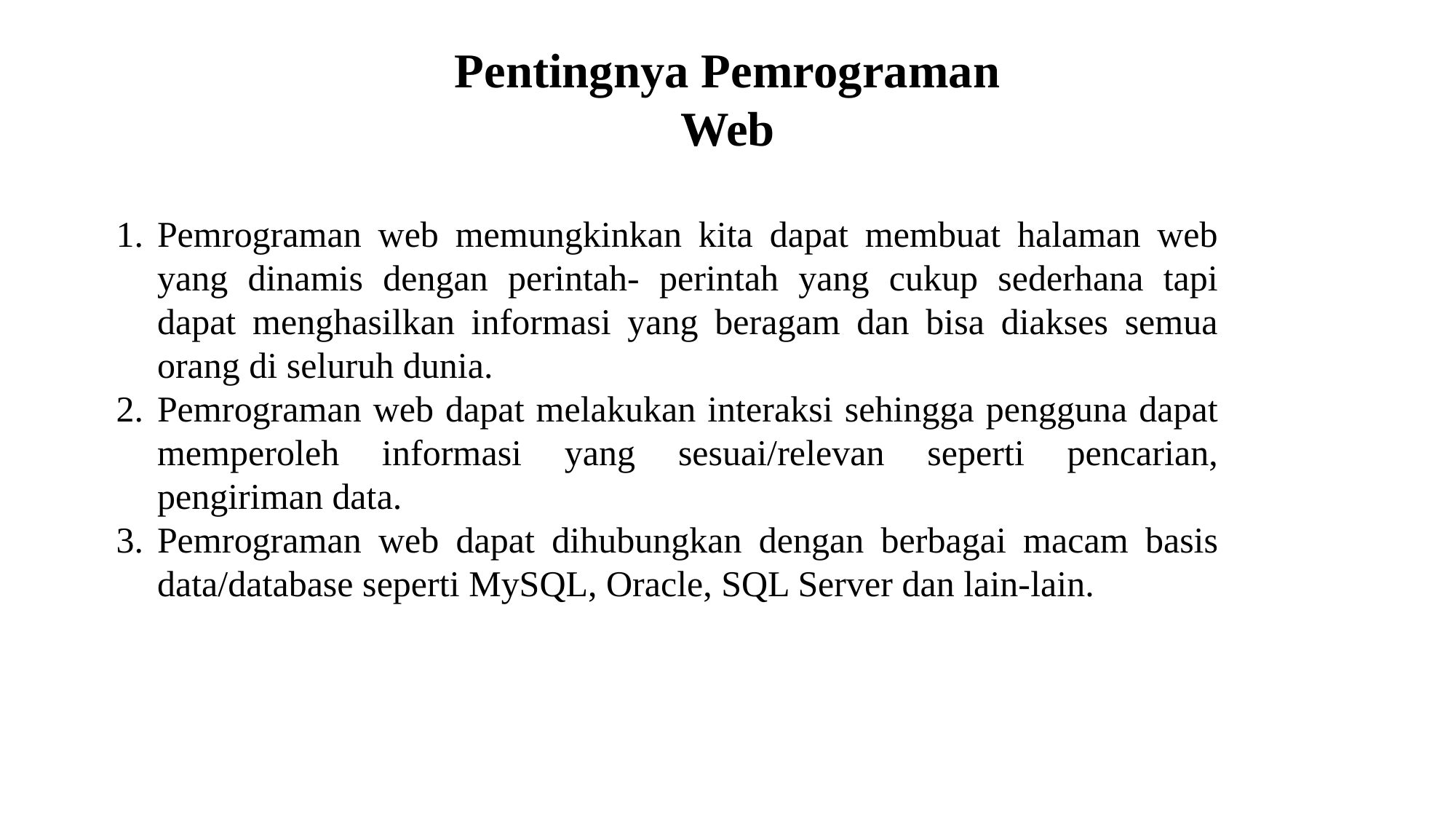

Pentingnya Pemrograman Web
Pemrograman web memungkinkan kita dapat membuat halaman web yang dinamis dengan perintah- perintah yang cukup sederhana tapi dapat menghasilkan informasi yang beragam dan bisa diakses semua orang di seluruh dunia.
Pemrograman web dapat melakukan interaksi sehingga pengguna dapat memperoleh informasi yang sesuai/relevan seperti pencarian, pengiriman data.
Pemrograman web dapat dihubungkan dengan berbagai macam basis data/database seperti MySQL, Oracle, SQL Server dan lain-lain.